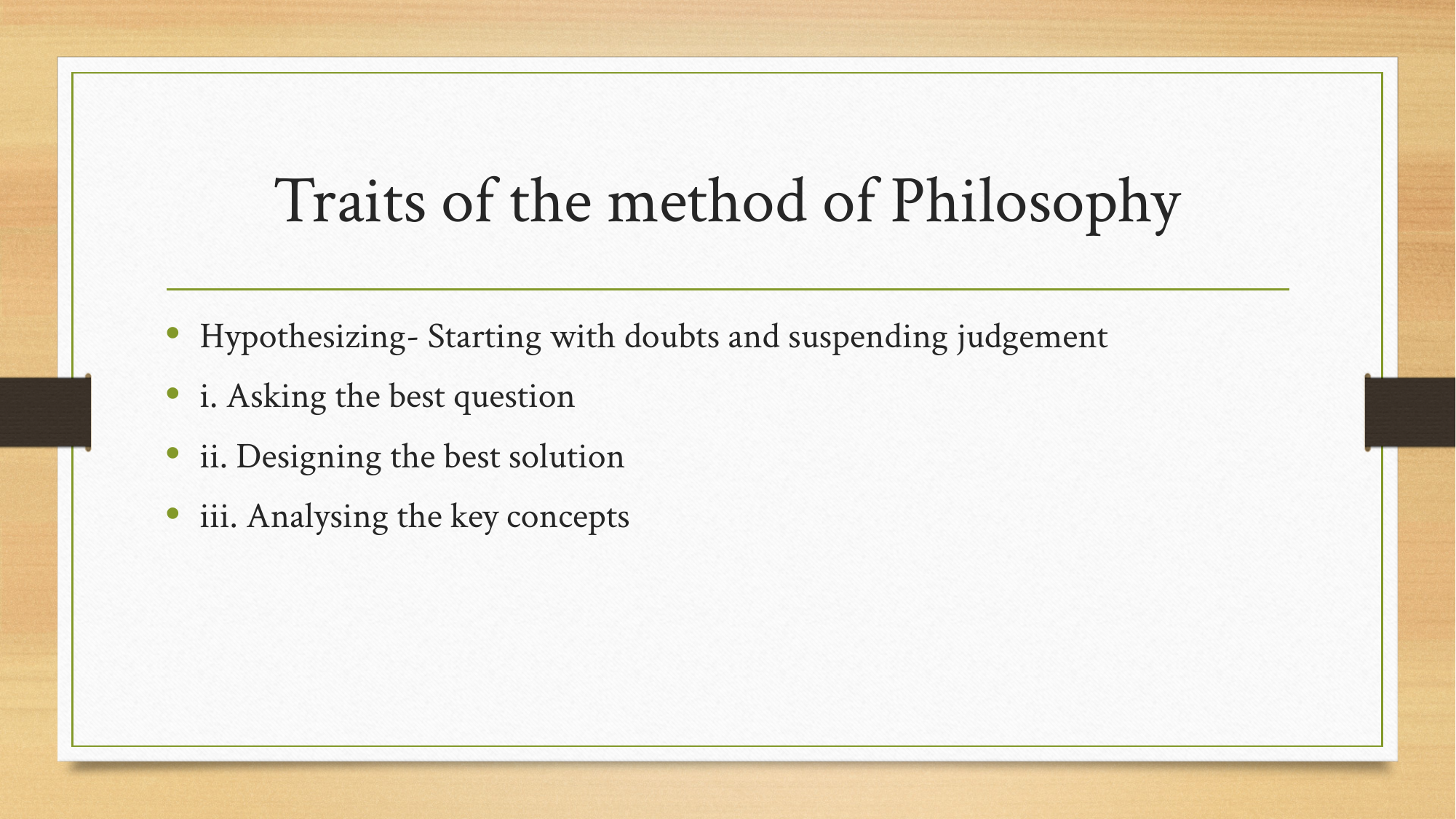

# Traits of the method of Philosophy
Hypothesizing- Starting with doubts and suspending judgement
i. Asking the best question
ii. Designing the best solution
iii. Analysing the key concepts